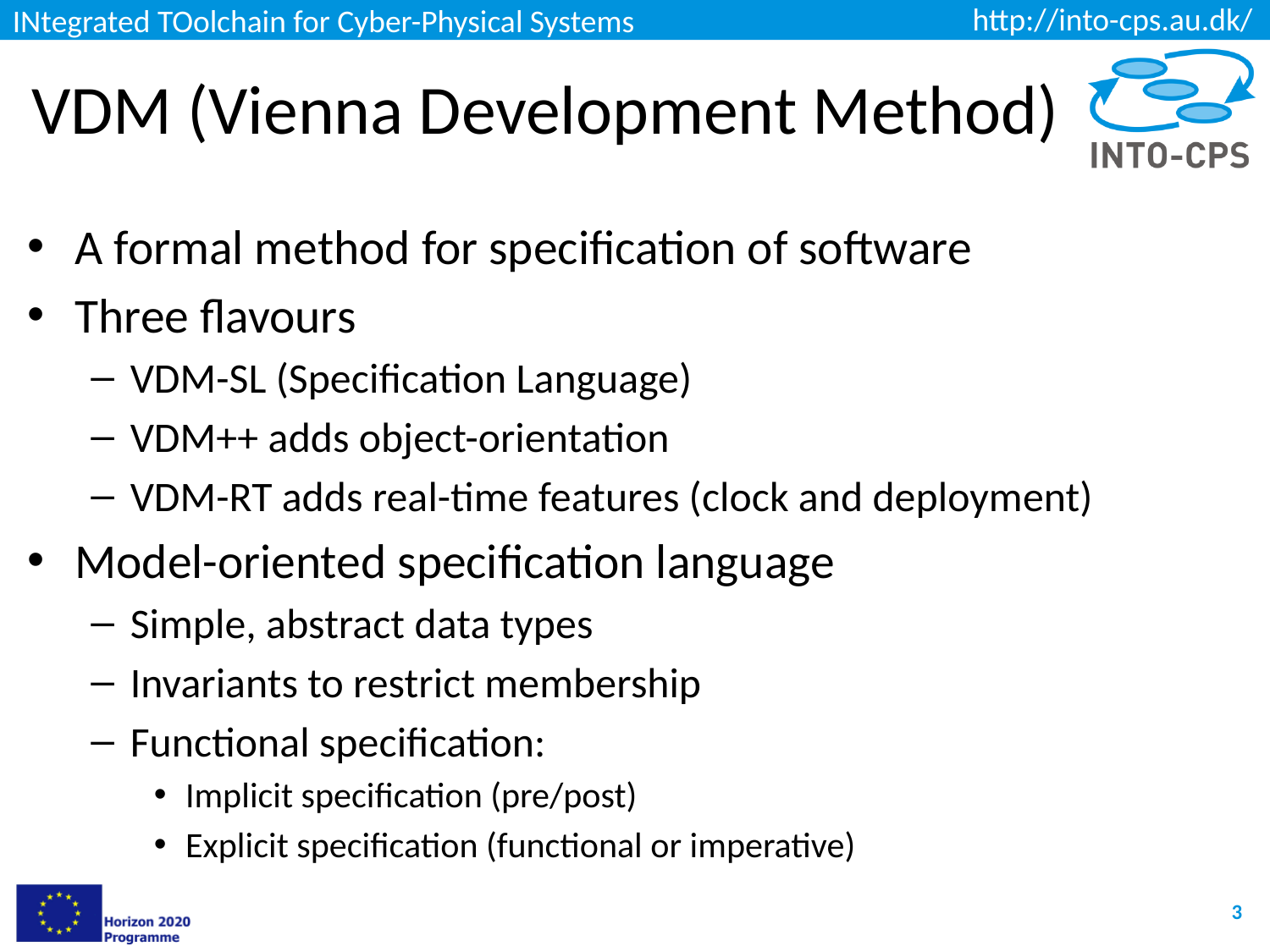

# VDM (Vienna Development Method)
A formal method for specification of software
Three flavours
VDM-SL (Specification Language)
VDM++ adds object-orientation
VDM-RT adds real-time features (clock and deployment)
Model-oriented specification language
Simple, abstract data types
Invariants to restrict membership
Functional specification:
Implicit specification (pre/post)
Explicit specification (functional or imperative)
3